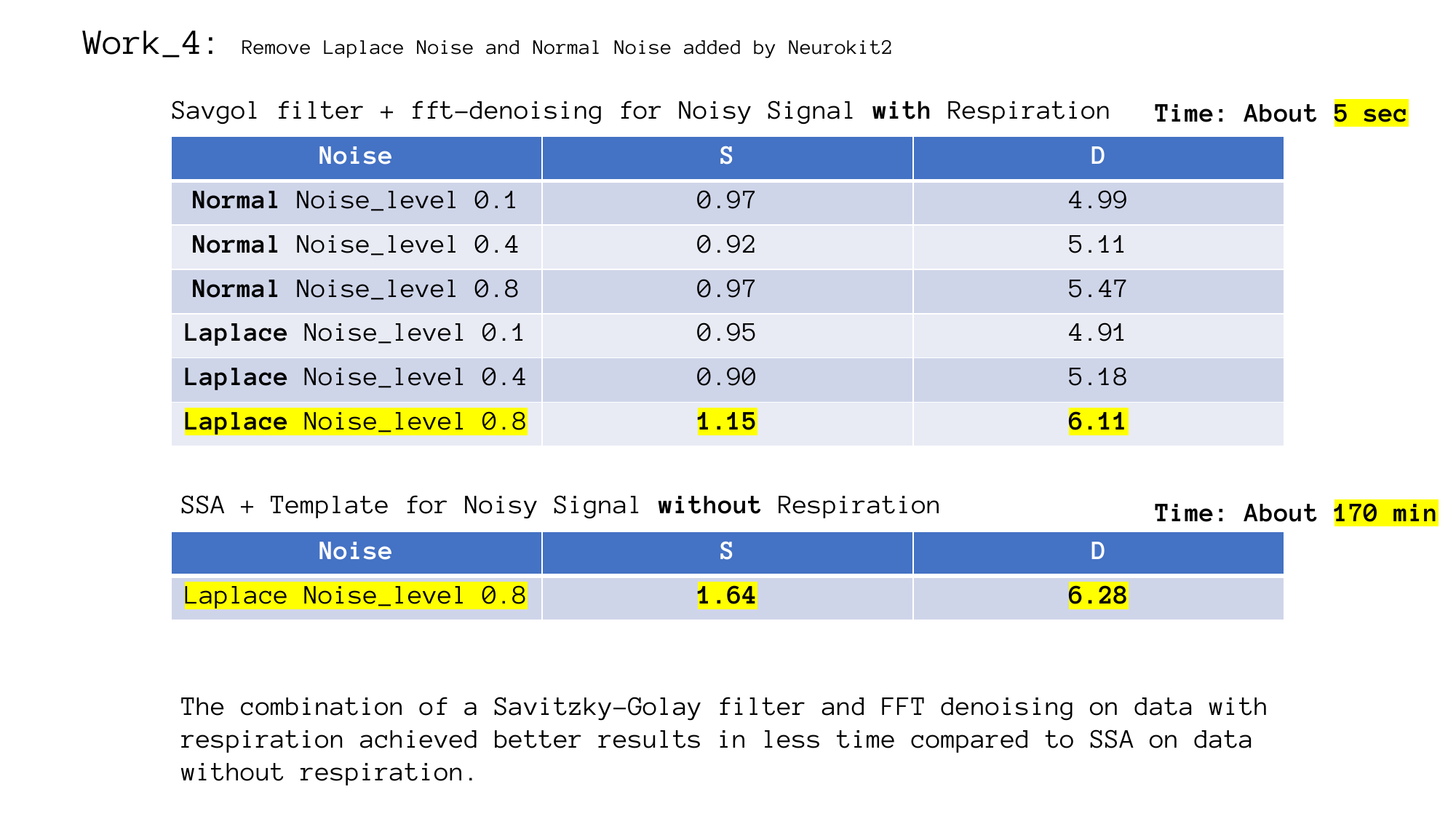

Work_4: Remove Laplace Noise and Normal Noise added by Neurokit2
Savgol filter + fft-denoising for Noisy Signal with Respiration
Time: About 5 sec
| Noise | S | D |
| --- | --- | --- |
| Normal Noise\_level 0.1 | 0.97 | 4.99 |
| Normal Noise\_level 0.4 | 0.92 | 5.11 |
| Normal Noise\_level 0.8 | 0.97 | 5.47 |
| Laplace Noise\_level 0.1 | 0.95 | 4.91 |
| Laplace Noise\_level 0.4 | 0.90 | 5.18 |
| Laplace Noise\_level 0.8 | 1.15 | 6.11 |
SSA + Template for Noisy Signal without Respiration
Time: About 170 min
| Noise | S | D |
| --- | --- | --- |
| Laplace Noise\_level 0.8 | 1.64 | 6.28 |
The combination of a Savitzky-Golay filter and FFT denoising on data with respiration achieved better results in less time compared to SSA on data without respiration.